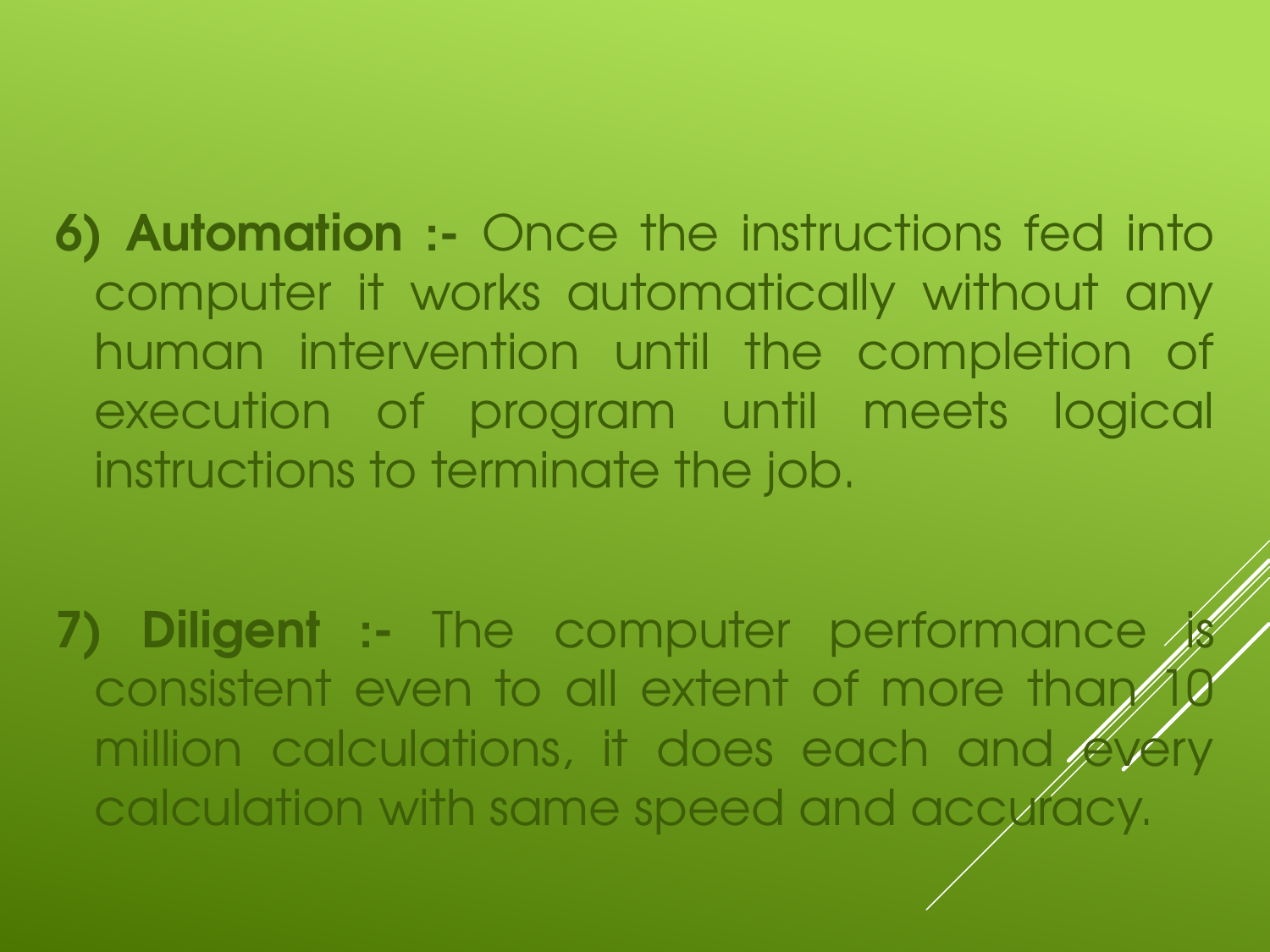

#
6) Automation :- Once the instructions fed into computer it works automatically without any human intervention until the completion of execution of program until meets logical instructions to terminate the job.

7) Diligent :- The computer performance is consistent even to all extent of more than 10 million calculations, it does each and every calculation with same speed and accuracy.